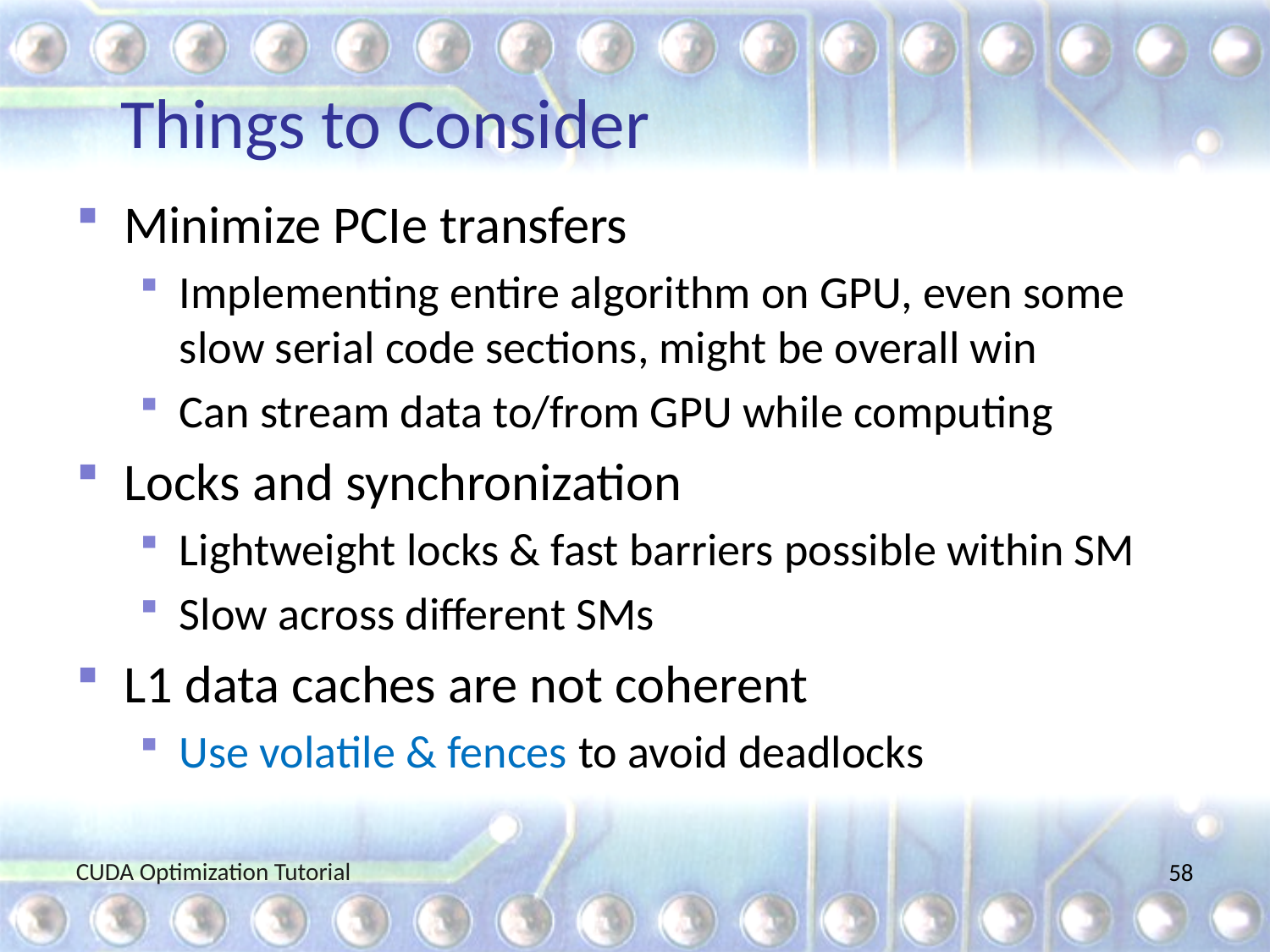

# Things to Consider
Minimize PCIe transfers
Implementing entire algorithm on GPU, even some slow serial code sections, might be overall win
Can stream data to/from GPU while computing
Locks and synchronization
Lightweight locks & fast barriers possible within SM
Slow across different SMs
L1 data caches are not coherent
Use volatile & fences to avoid deadlocks

CUDA Optimization Tutorial
58